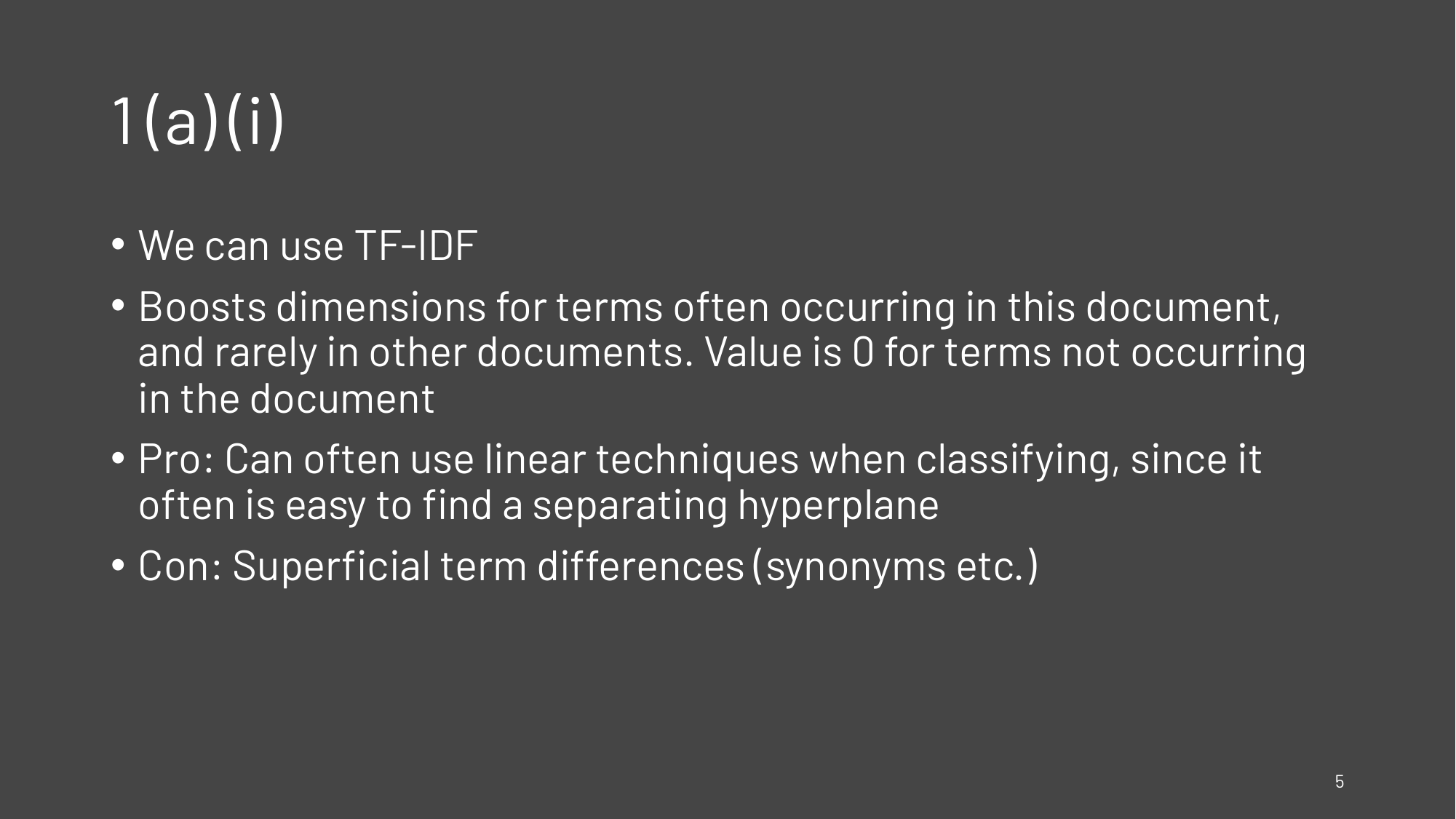

# 1 (a) (i)
We can use TF-IDF
Boosts dimensions for terms often occurring in this document, and rarely in other documents. Value is 0 for terms not occurring in the document
Pro: Can often use linear techniques when classifying, since it often is easy to find a separating hyperplane
Con: Superficial term differences (synonyms etc.)

5